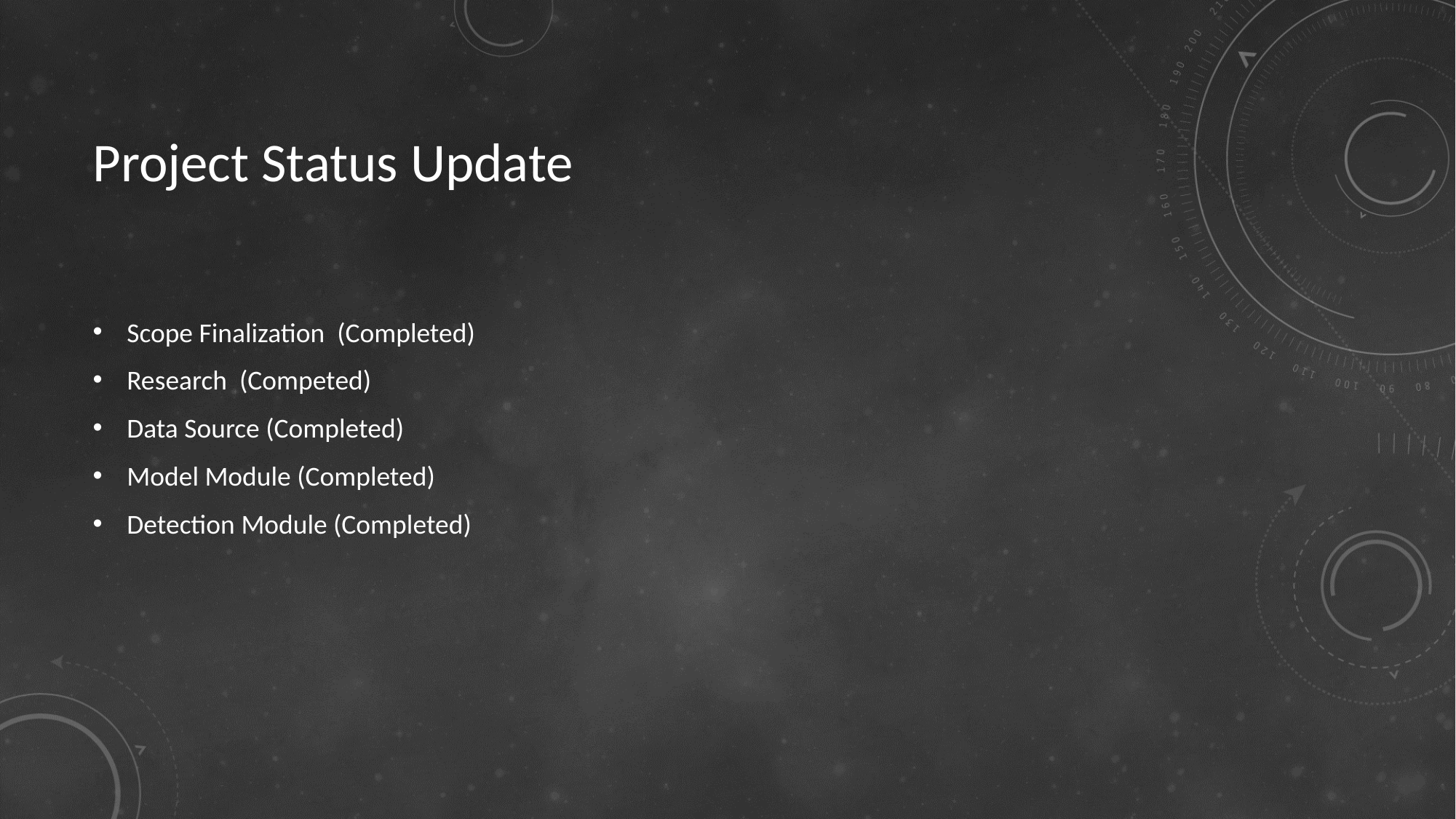

# Project Status Update
Scope Finalization  (Completed)
Research  (Competed)
Data Source (Completed)
Model Module (Completed)
Detection Module (Completed)